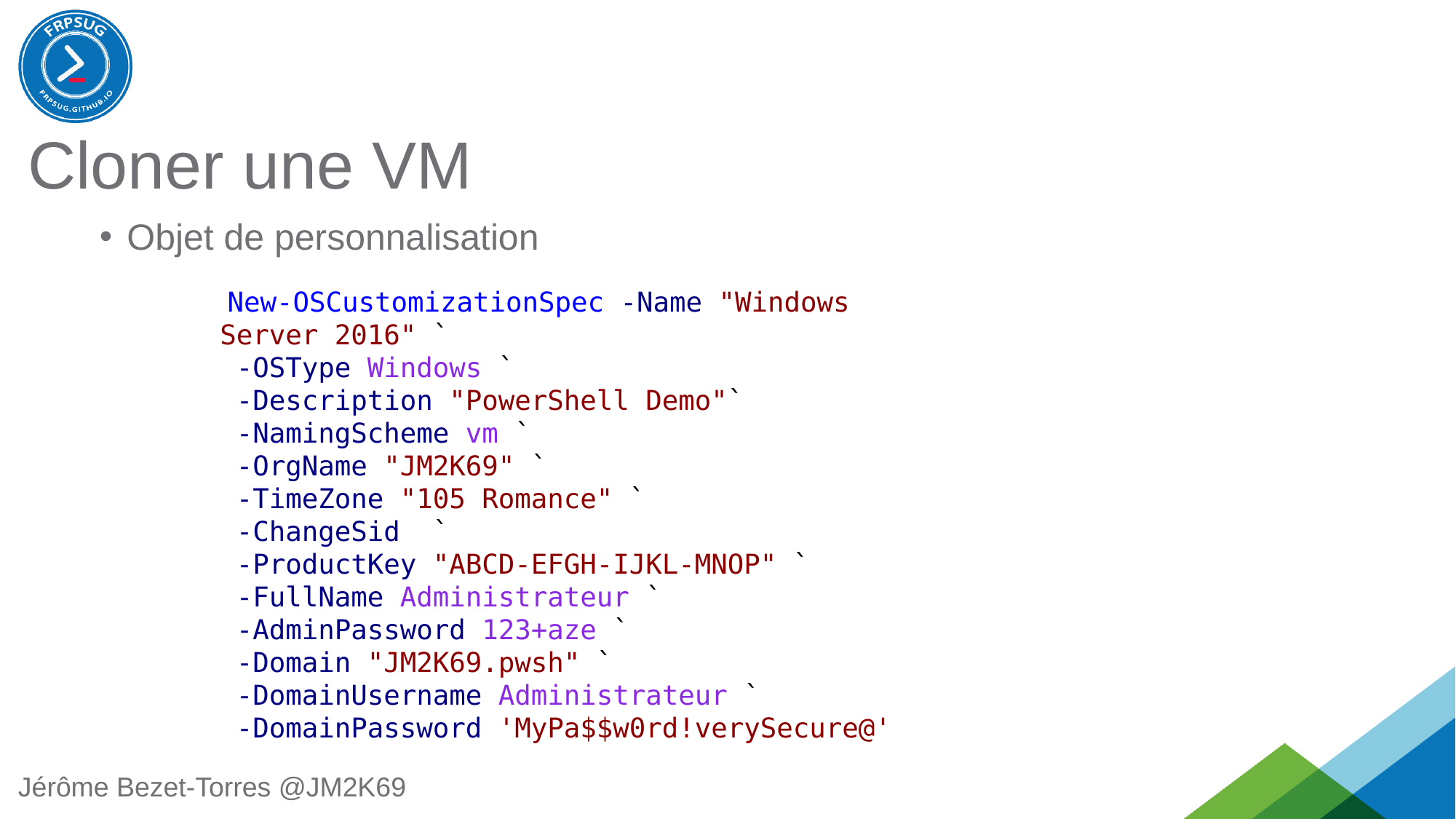

Cloner une VM
Objet de personnalisation

 New-OSCustomizationSpec -Name "Windows Server 2016" `
 -OSType Windows `
 -Description "PowerShell Demo"`
 -NamingScheme vm `
 -OrgName "JM2K69" `
 -TimeZone "105 Romance" `
 -ChangeSid  `
 -ProductKey "ABCD-EFGH-IJKL-MNOP" `
 -FullName Administrateur `
 -AdminPassword 123+aze `
 -Domain "JM2K69.pwsh" `
 -DomainUsername Administrateur `
 -DomainPassword 'MyPa$$w0rd!verySecure@'